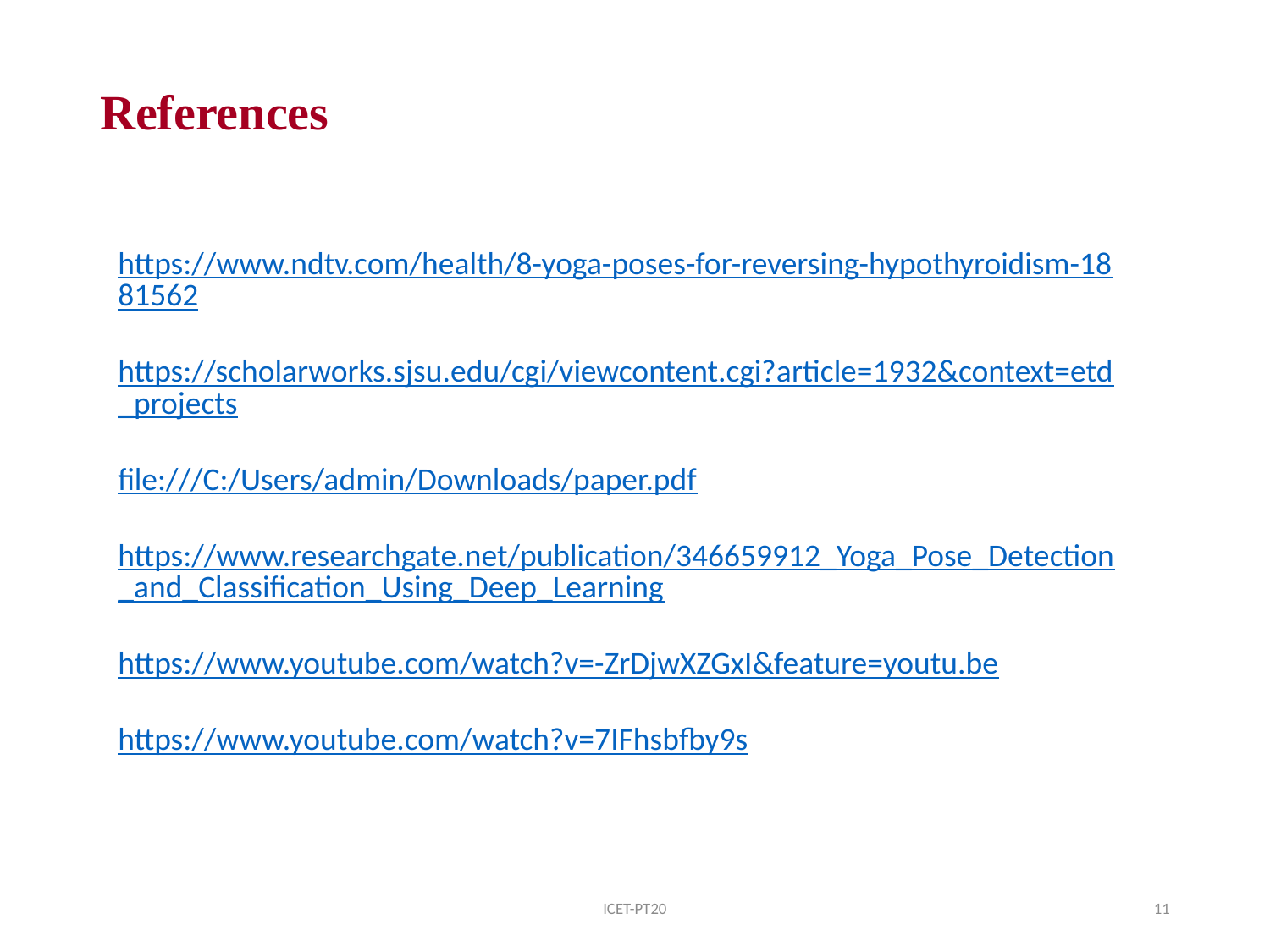

# References
https://www.ndtv.com/health/8-yoga-poses-for-reversing-hypothyroidism-1881562

https://scholarworks.sjsu.edu/cgi/viewcontent.cgi?article=1932&context=etd_projects

file:///C:/Users/admin/Downloads/paper.pdf

https://www.researchgate.net/publication/346659912_Yoga_Pose_Detection_and_Classification_Using_Deep_Learning

https://www.youtube.com/watch?v=-ZrDjwXZGxI&feature=youtu.be

https://www.youtube.com/watch?v=7IFhsbfby9s

ICET-PT20
11